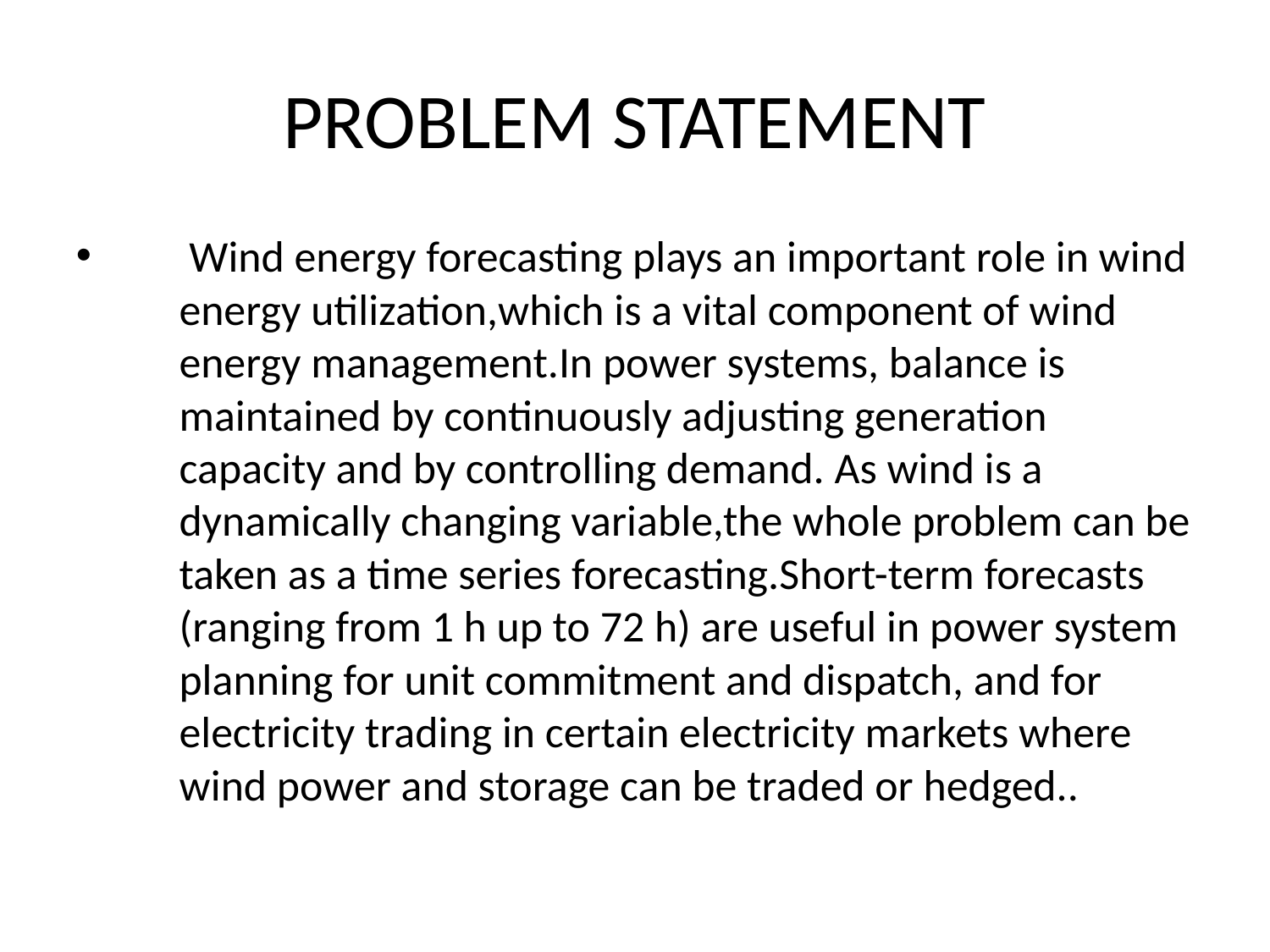

PROBLEM STATEMENT
 Wind energy forecasting plays an important role in wind energy utilization,which is a vital component of wind energy management.In power systems, balance is maintained by continuously adjusting generation capacity and by controlling demand. As wind is a dynamically changing variable,the whole problem can be taken as a time series forecasting.Short-term forecasts (ranging from 1 h up to 72 h) are useful in power system planning for unit commitment and dispatch, and for electricity trading in certain electricity markets where wind power and storage can be traded or hedged..